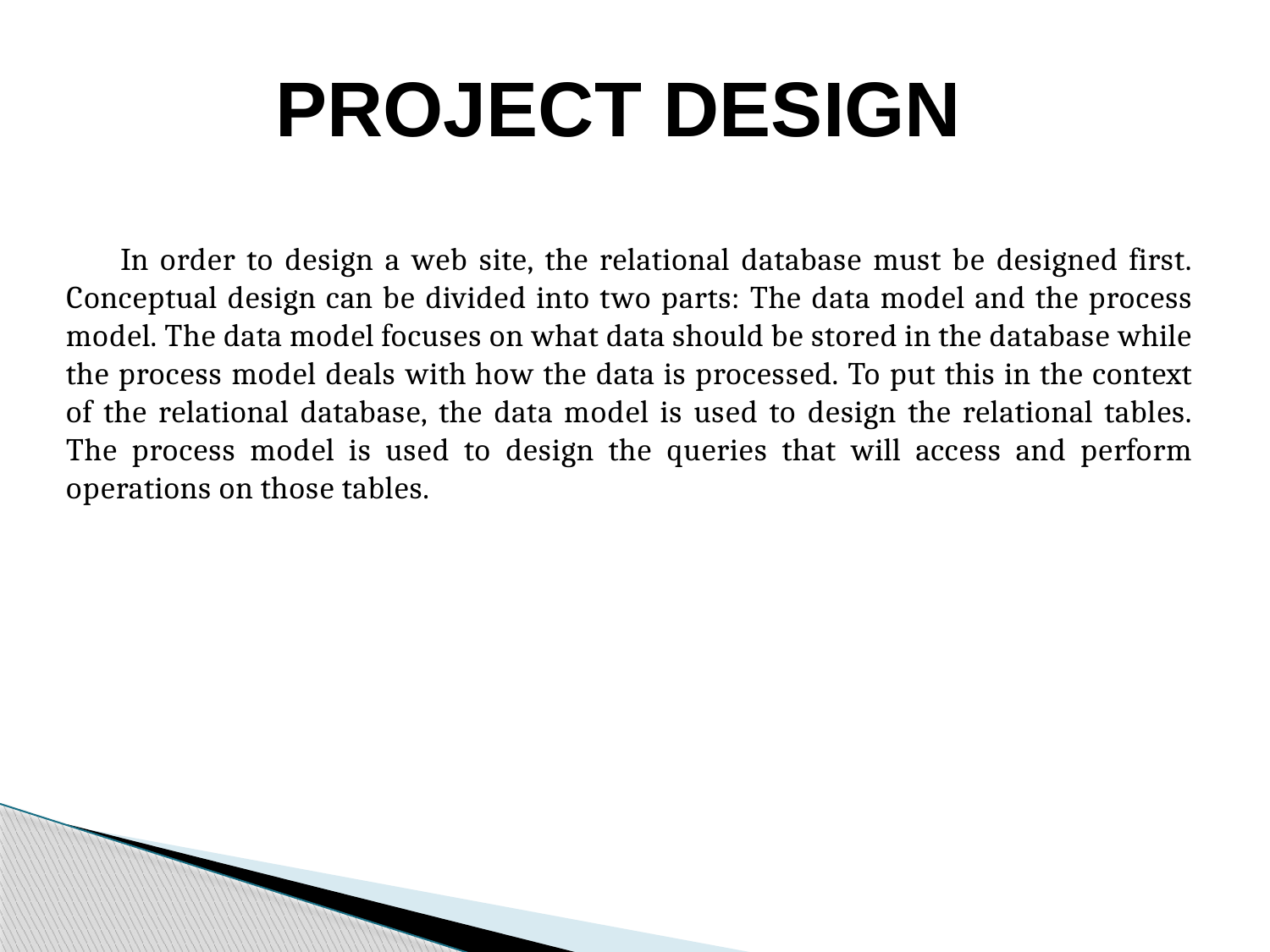

Project Design
     In order to design a web site, the relational database must be designed first. Conceptual design can be divided into two parts: The data model and the process model. The data model focuses on what data should be stored in the database while the process model deals with how the data is processed. To put this in the context of the relational database, the data model is used to design the relational tables. The process model is used to design the queries that will access and perform operations on those tables.